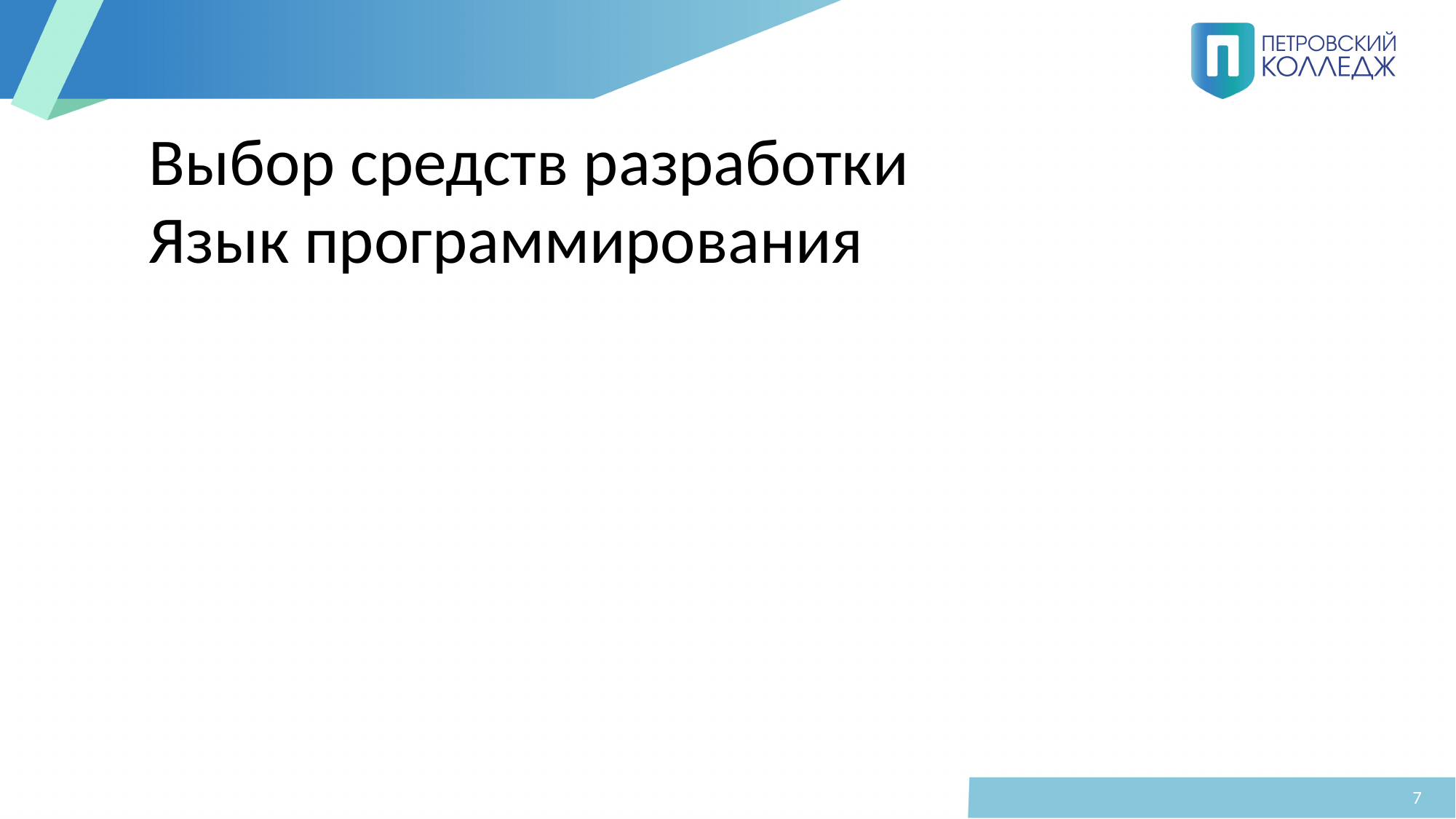

# Выбор средств разработки
Язык программирования
7